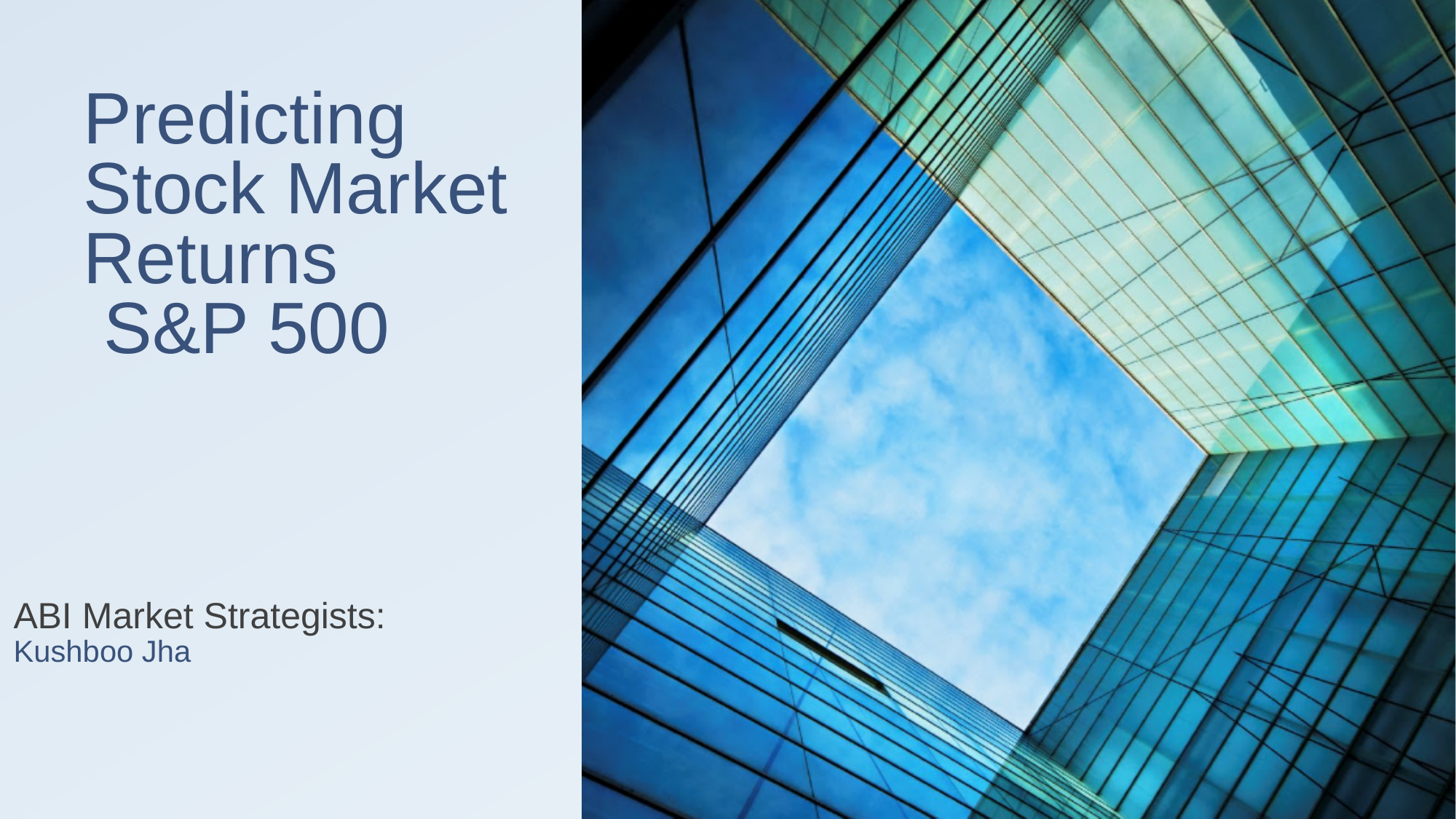

# Predicting Stock Market Returns S&P 500
ABI Market Strategists:
Kushboo Jha